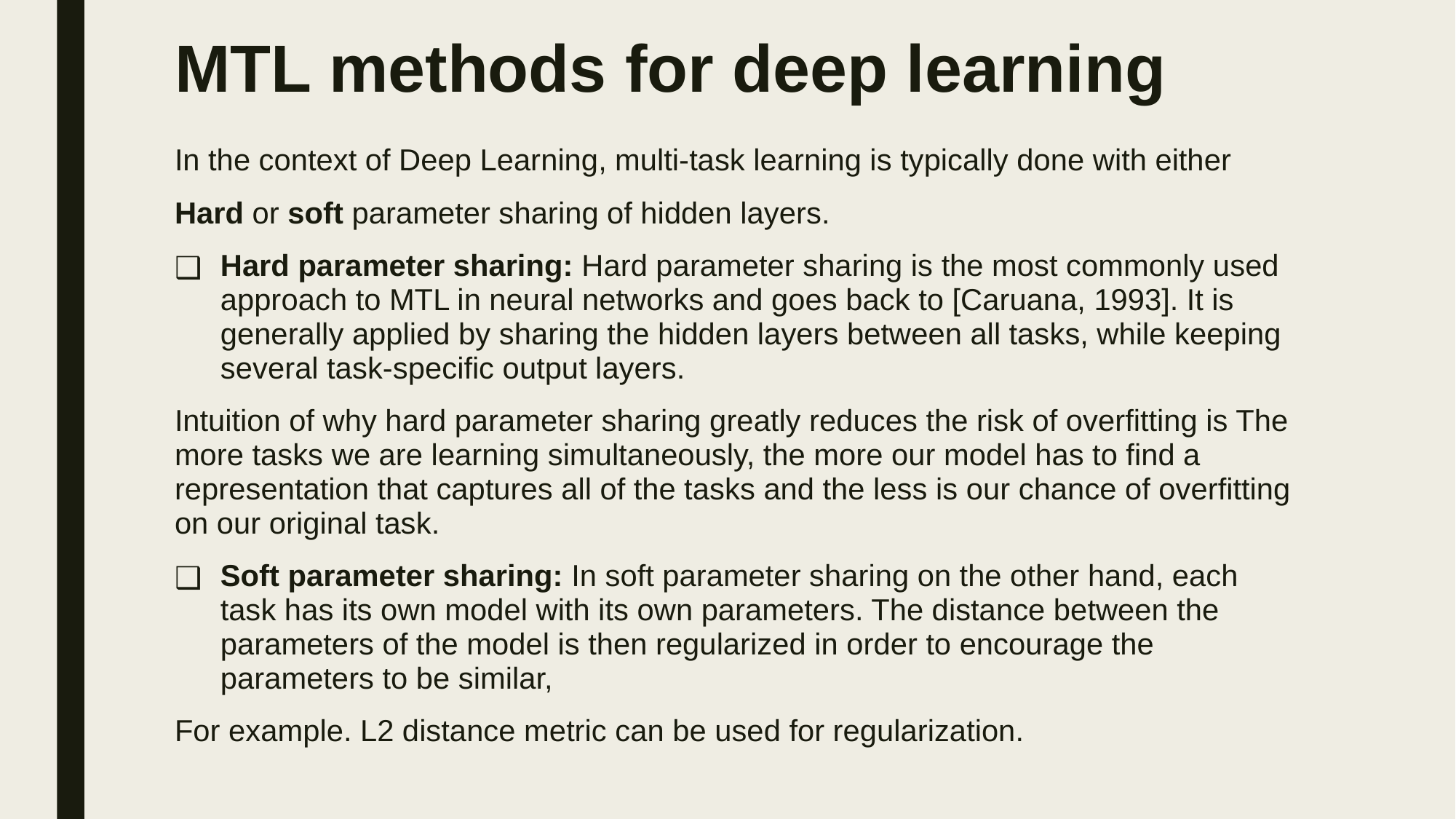

# MTL methods for deep learning
In the context of Deep Learning, multi-task learning is typically done with either
Hard or soft parameter sharing of hidden layers.
Hard parameter sharing: Hard parameter sharing is the most commonly used approach to MTL in neural networks and goes back to [Caruana, 1993]. It is generally applied by sharing the hidden layers between all tasks, while keeping several task-specific output layers.
Intuition of why hard parameter sharing greatly reduces the risk of overfitting is The more tasks we are learning simultaneously, the more our model has to find a representation that captures all of the tasks and the less is our chance of overfitting on our original task.
Soft parameter sharing: In soft parameter sharing on the other hand, each task has its own model with its own parameters. The distance between the parameters of the model is then regularized in order to encourage the parameters to be similar,
For example. L2 distance metric can be used for regularization.